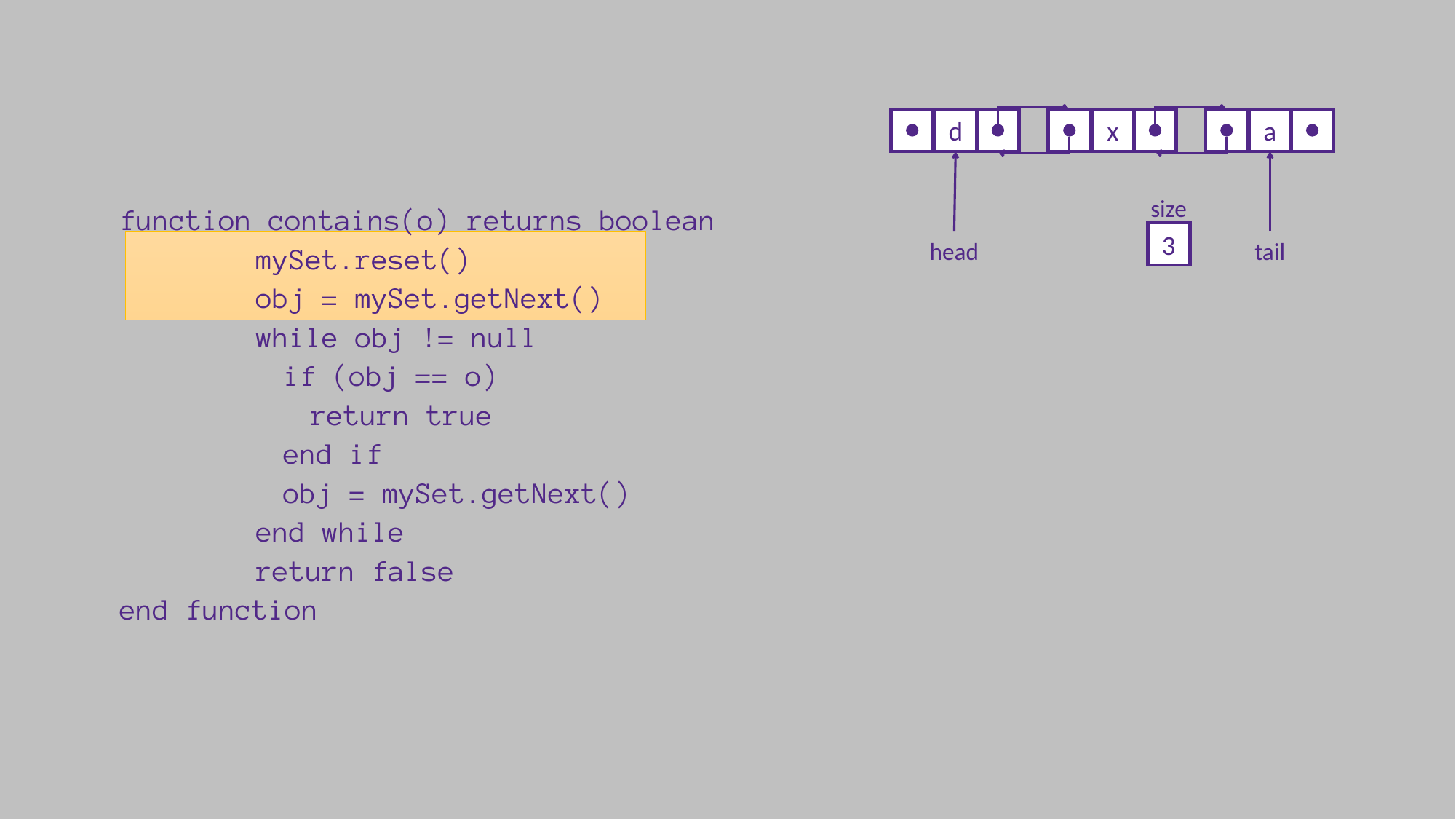

a

x

d

size
3
head
tail
function contains(o) returns boolean
	mySet.reset()
	obj = mySet.getNext()
	while obj != null
		if (obj == o)
			return true
		end if
		obj = mySet.getNext()
	end while
	return false
end function